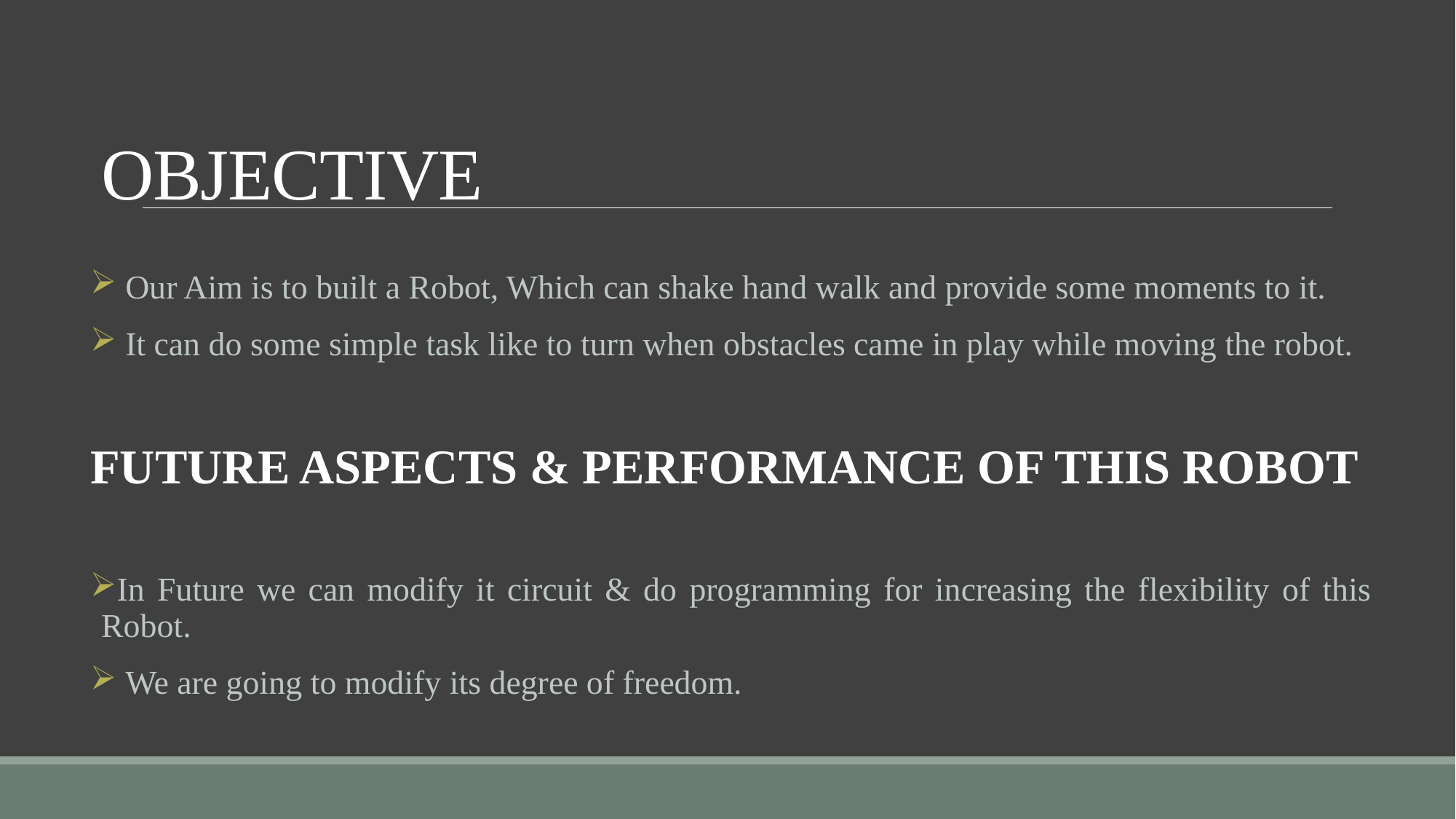

# OBJECTIVE
 Our Aim is to built a Robot, Which can shake hand walk and provide some moments to it.
 It can do some simple task like to turn when obstacles came in play while moving the robot.

FUTURE ASPECTS & PERFORMANCE OF THIS ROBOT

In Future we can modify it circuit & do programming for increasing the flexibility of this Robot.
 We are going to modify its degree of freedom.